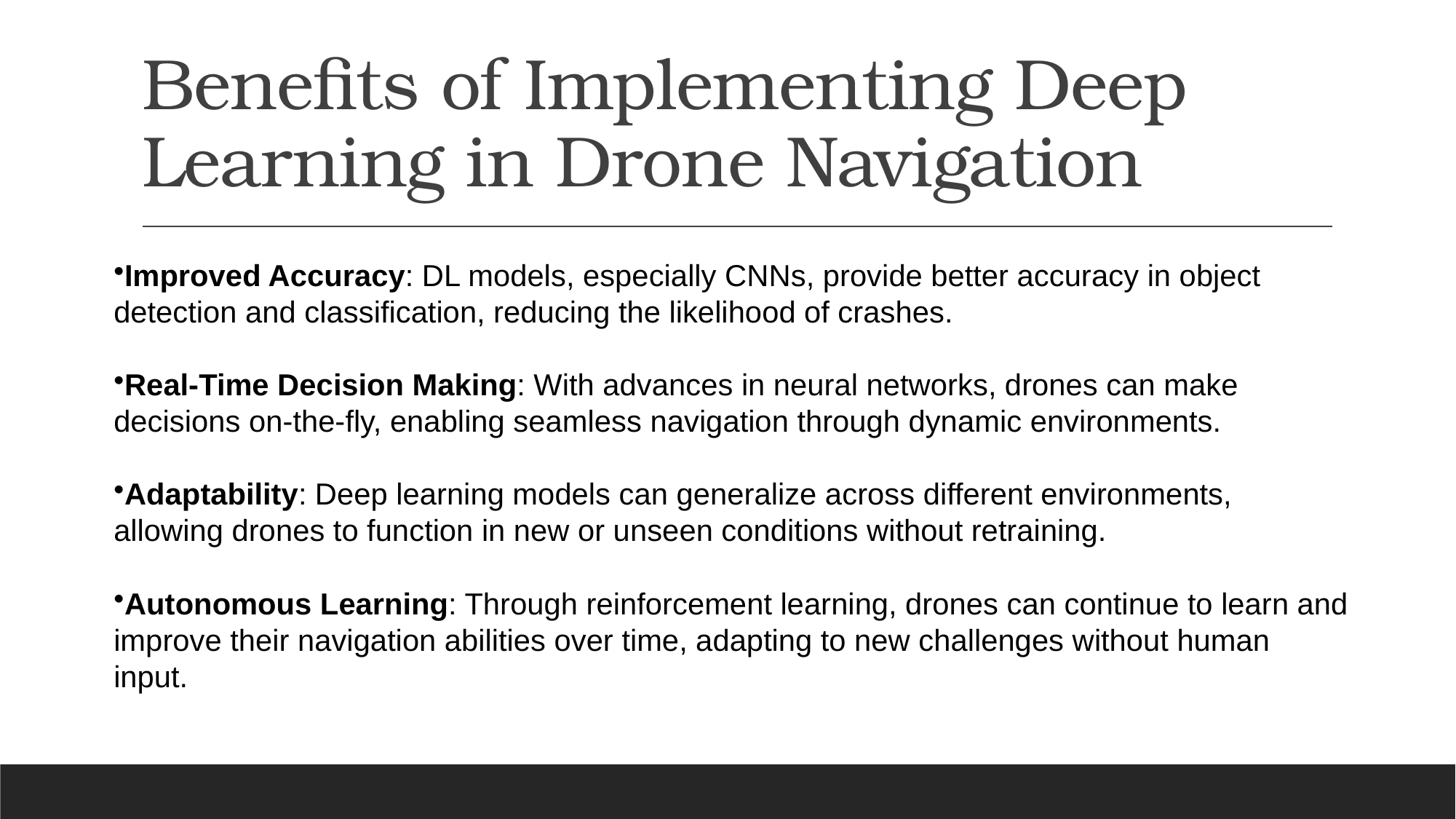

# Benefits of Implementing Deep Learning in Drone Navigation

Improved Accuracy: DL models, especially CNNs, provide better accuracy in object detection and classification, reducing the likelihood of crashes.

Real-Time Decision Making: With advances in neural networks, drones can make decisions on-the-fly, enabling seamless navigation through dynamic environments.

Adaptability: Deep learning models can generalize across different environments, allowing drones to function in new or unseen conditions without retraining.

Autonomous Learning: Through reinforcement learning, drones can continue to learn and improve their navigation abilities over time, adapting to new challenges without human input.